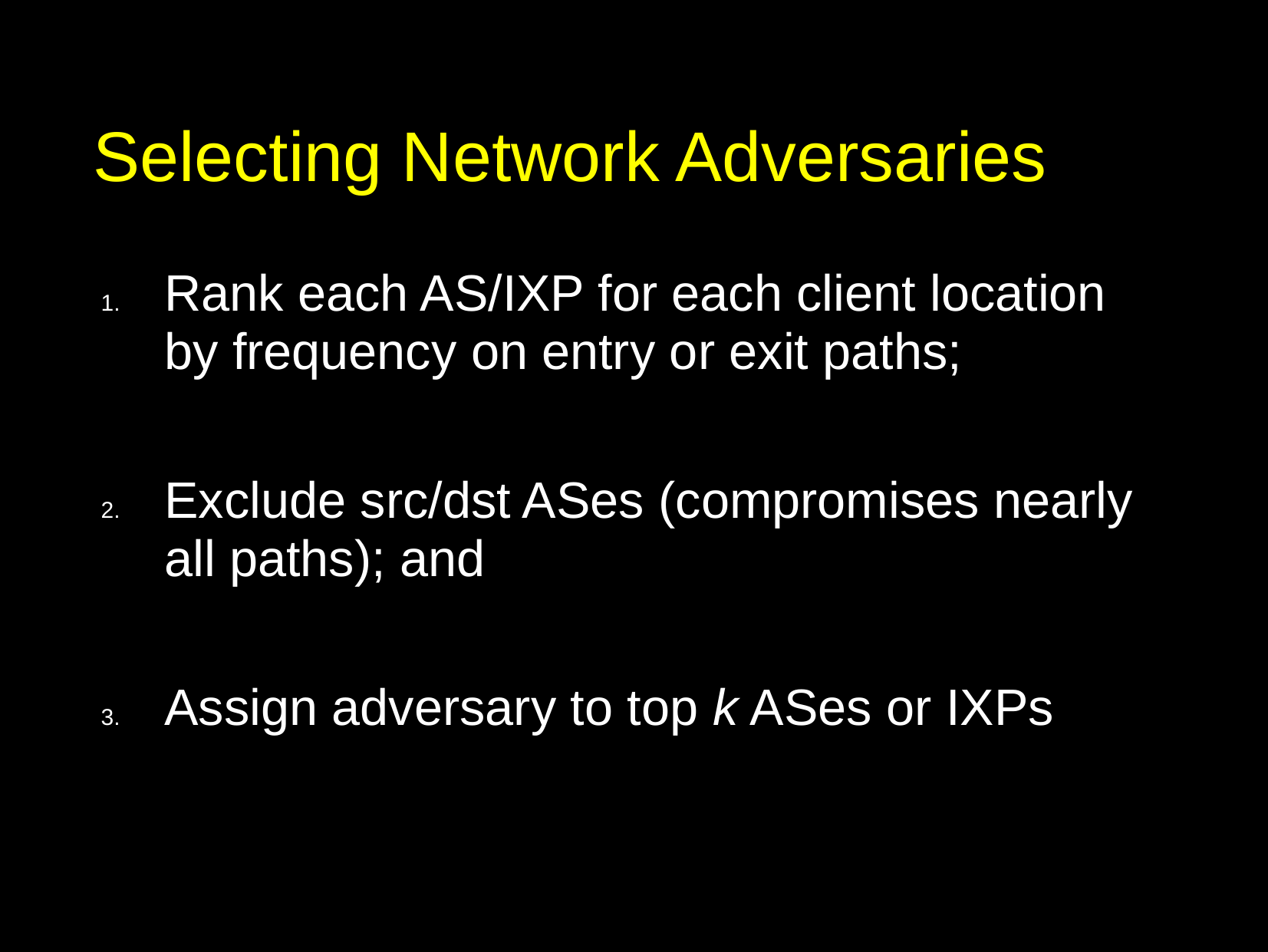

# Selecting Network Adversaries
Rank each AS/IXP for each client location by frequency on entry or exit paths;

Exclude src/dst ASes (compromises nearly all paths); and

Assign adversary to top k ASes or IXPs